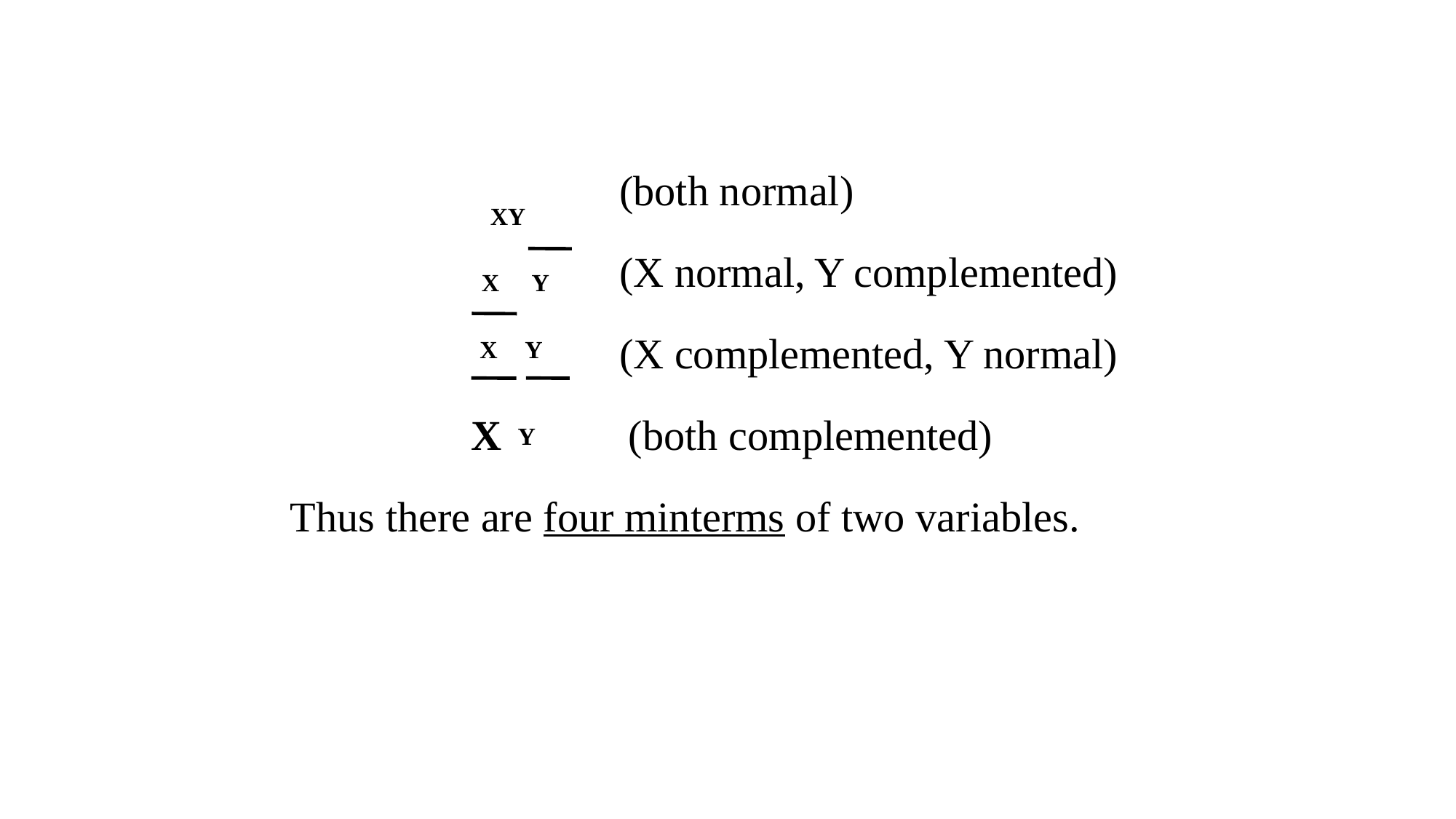

(both normal)
                          (X normal, Y complemented)
                          (X complemented, Y normal)
            X            (both complemented)
Thus there are four minterms of two variables.
XY
X
Y

X
Y

Y